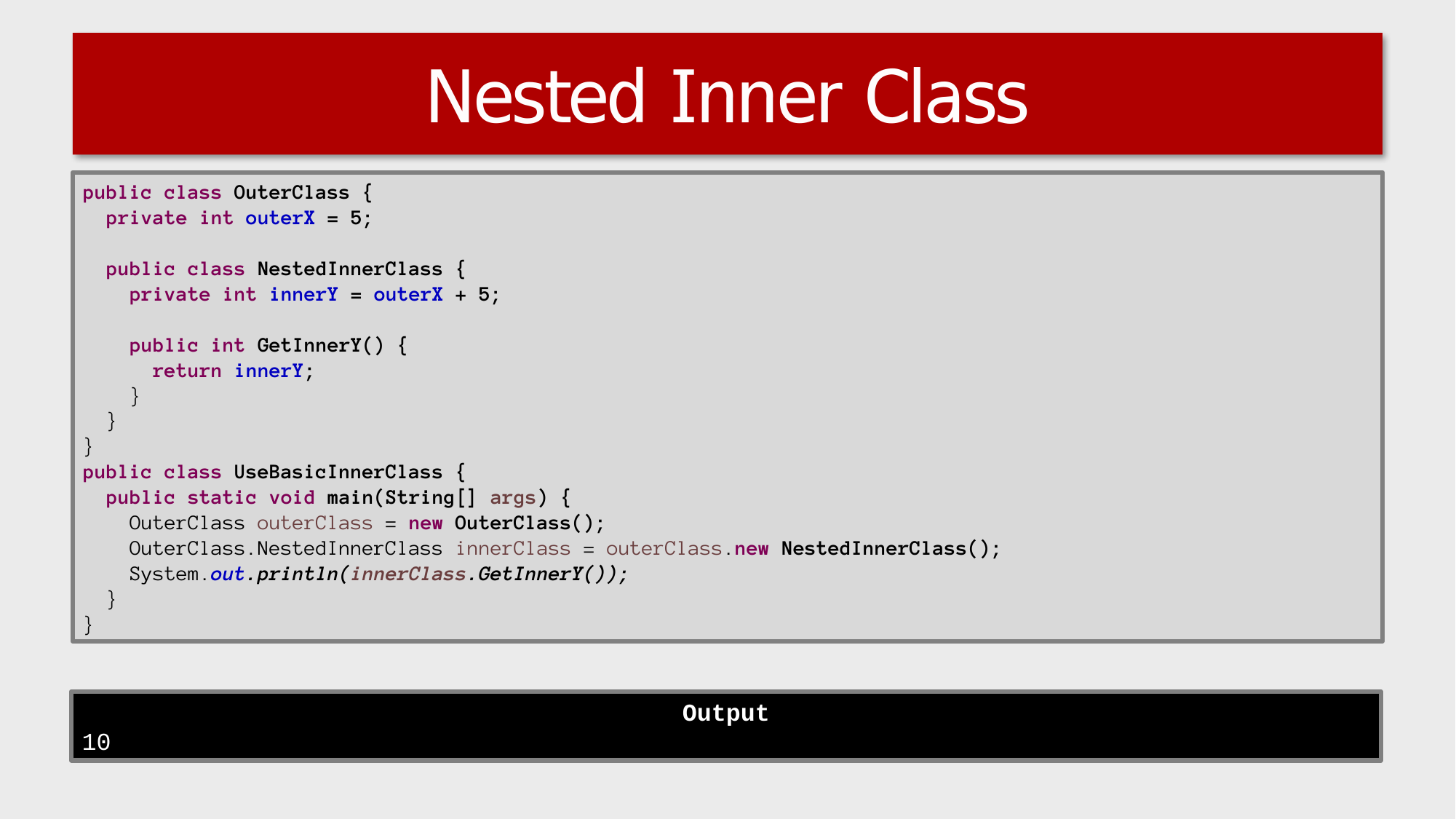

# Nested Inner Class
public class OuterClass {
  private int outerX = 5;

  public class NestedInnerClass {
    private int innerY = outerX + 5;

    public int GetInnerY() {
      return innerY;
    }
  }
}
public class UseBasicInnerClass {
  public static void main(String[] args) {
    OuterClass outerClass = new OuterClass();
    OuterClass.NestedInnerClass innerClass = outerClass.new NestedInnerClass();
    System.out.println(innerClass.GetInnerY());
  }
}
Output
10